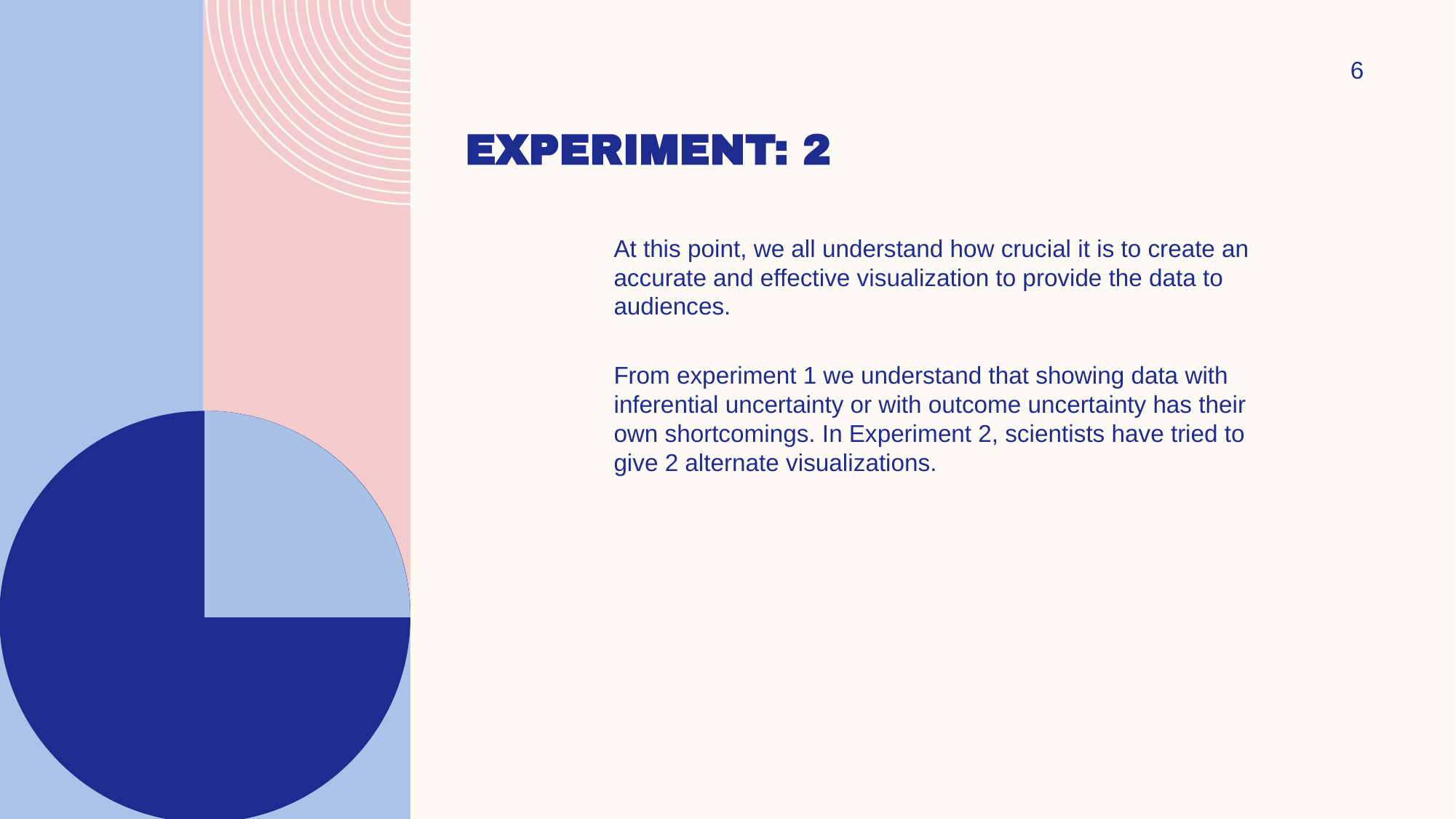

6
# Experiment: 2
At this point, we all understand how crucial it is to create an accurate and effective visualization to provide the data to audiences.

From experiment 1 we understand that showing data with inferential uncertainty or with outcome uncertainty has their own shortcomings. In Experiment 2, scientists have tried to give 2 alternate visualizations.